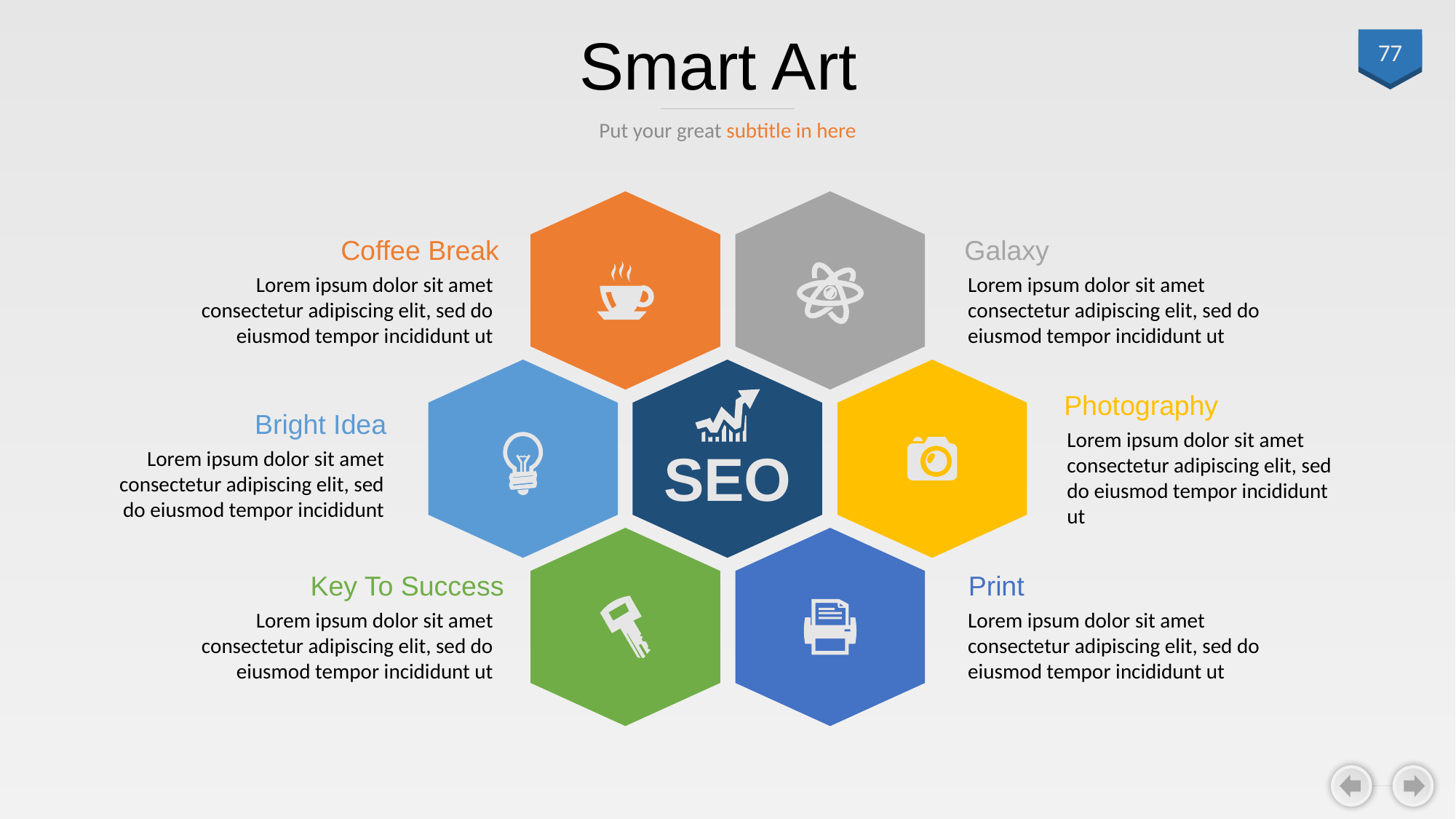

# Smart Art
77
Put your great subtitle in here

Coffee Break
Lorem ipsum dolor sit amet consectetur adipiscing elit, sed do eiusmod tempor incididunt ut
Galaxy
Lorem ipsum dolor sit amet consectetur adipiscing elit, sed do eiusmod tempor incididunt ut

Photography
Lorem ipsum dolor sit amet consectetur adipiscing elit, sed do eiusmod tempor incididunt ut

Bright Idea
Lorem ipsum dolor sit amet consectetur adipiscing elit, sed do eiusmod tempor incididunt

SEO

Key To Success
Lorem ipsum dolor sit amet consectetur adipiscing elit, sed do eiusmod tempor incididunt ut
Print
Lorem ipsum dolor sit amet consectetur adipiscing elit, sed do eiusmod tempor incididunt ut